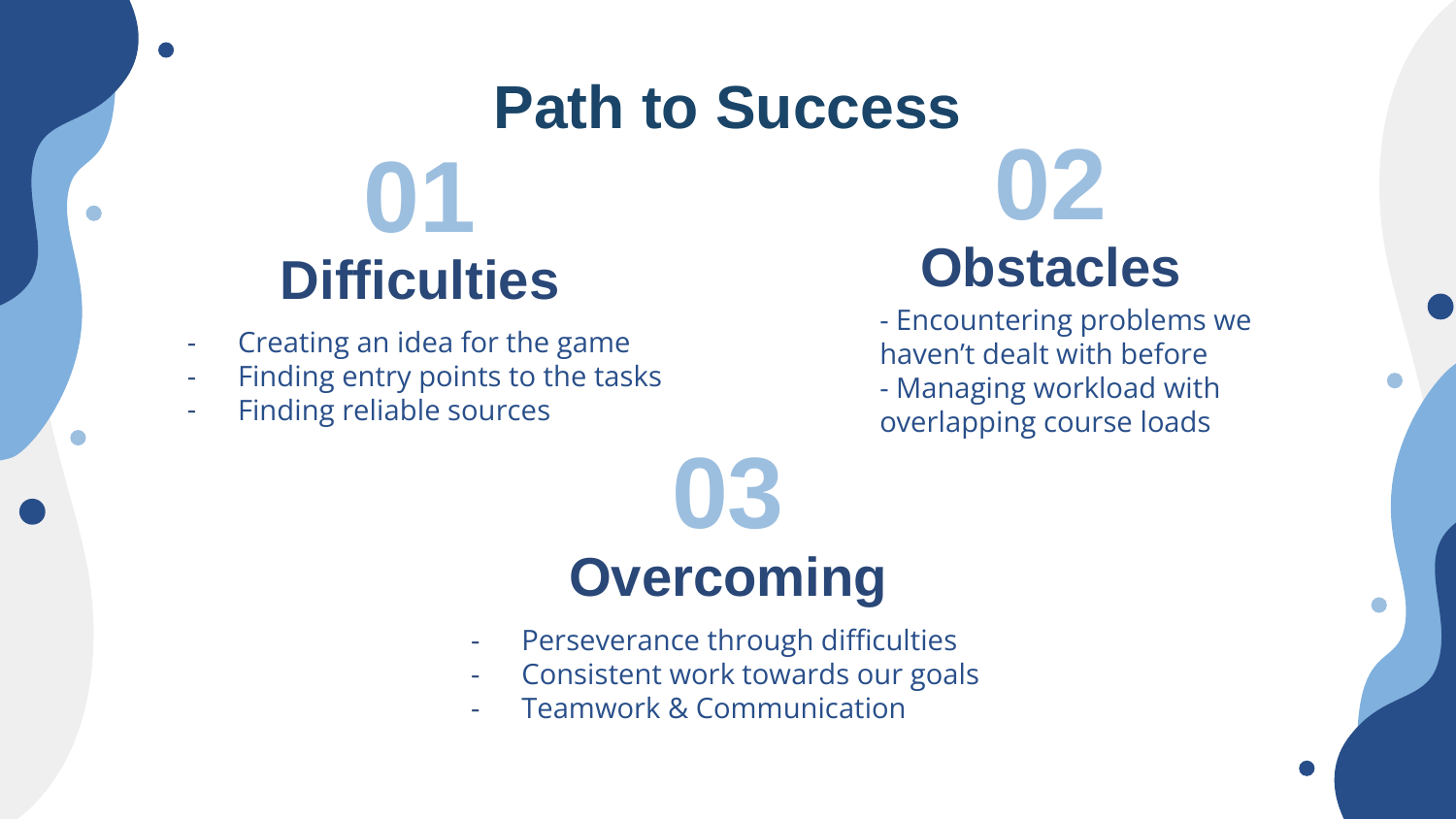

# Path to Success
02
01
Obstacles
Difficulties
- Encountering problems we haven’t dealt with before
- Managing workload with overlapping course loads
Creating an idea for the game
Finding entry points to the tasks
Finding reliable sources
03
Overcoming
Perseverance through difficulties
Consistent work towards our goals
Teamwork & Communication